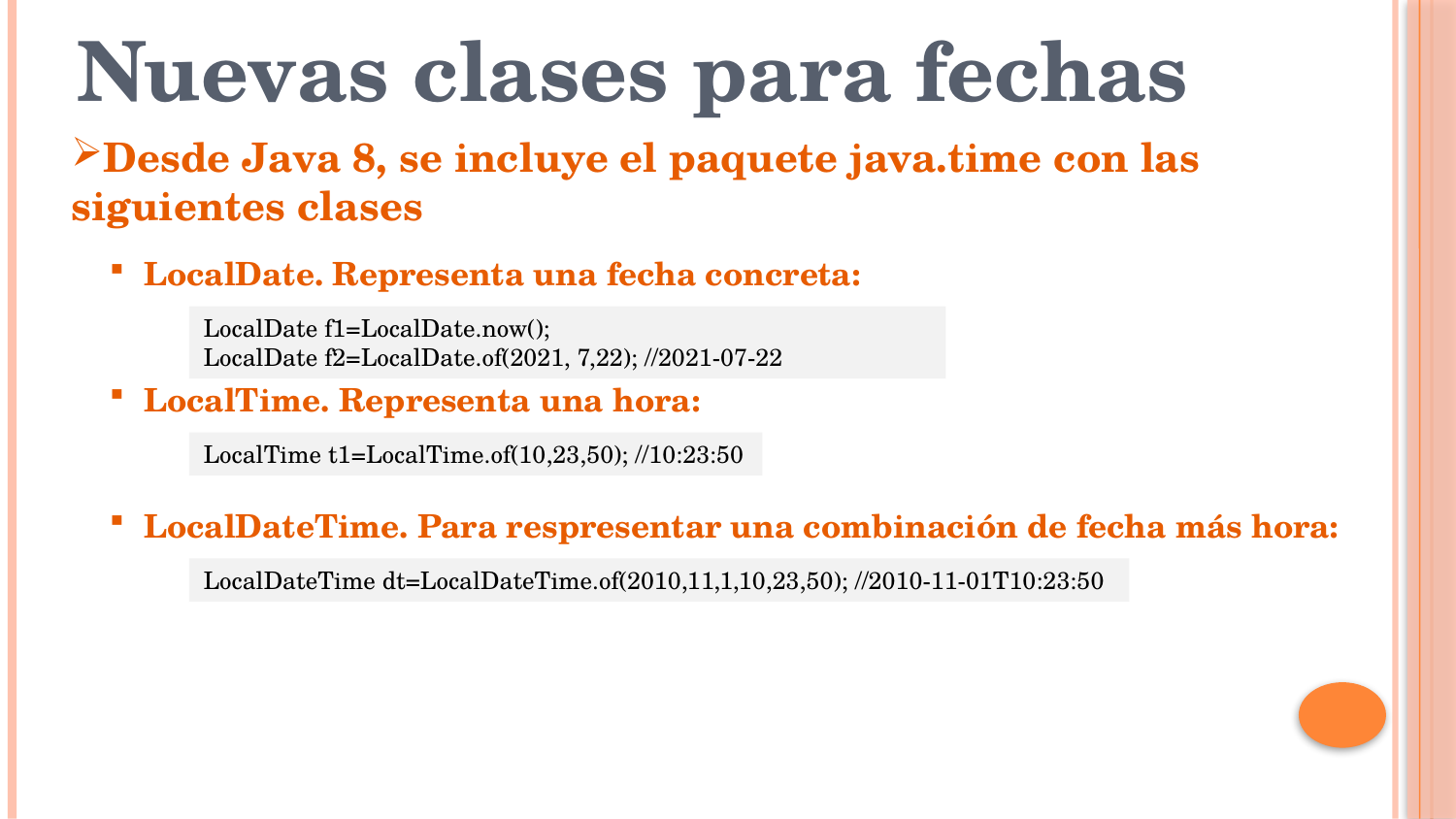

Nuevas clases para fechas
Desde Java 8, se incluye el paquete java.time con las siguientes clases
LocalDate. Representa una fecha concreta:

LocalTime. Representa una hora:

LocalDateTime. Para respresentar una combinación de fecha más hora:

LocalDate f1=LocalDate.now();
LocalDate f2=LocalDate.of(2021, 7,22); //2021-07-22
LocalTime t1=LocalTime.of(10,23,50); //10:23:50
LocalDateTime dt=LocalDateTime.of(2010,11,1,10,23,50); //2010-11-01T10:23:50